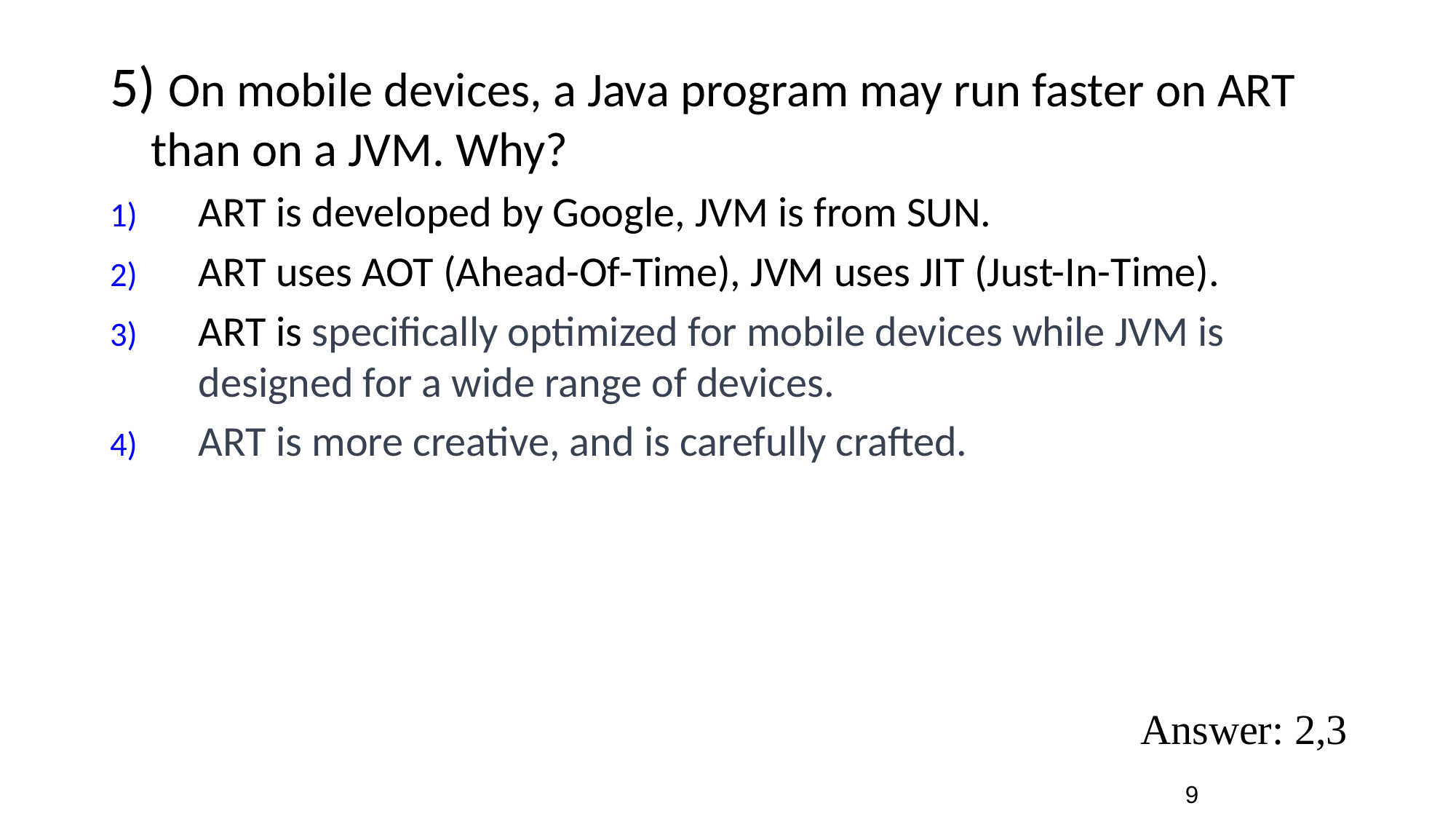

5) On mobile devices, a Java program may run faster on ART than on a JVM. Why?
ART is developed by Google, JVM is from SUN.
ART uses AOT (Ahead-Of-Time), JVM uses JIT (Just-In-Time).
ART is specifically optimized for mobile devices while JVM is designed for a wide range of devices.
ART is more creative, and is carefully crafted.

Answer: 2,3
9